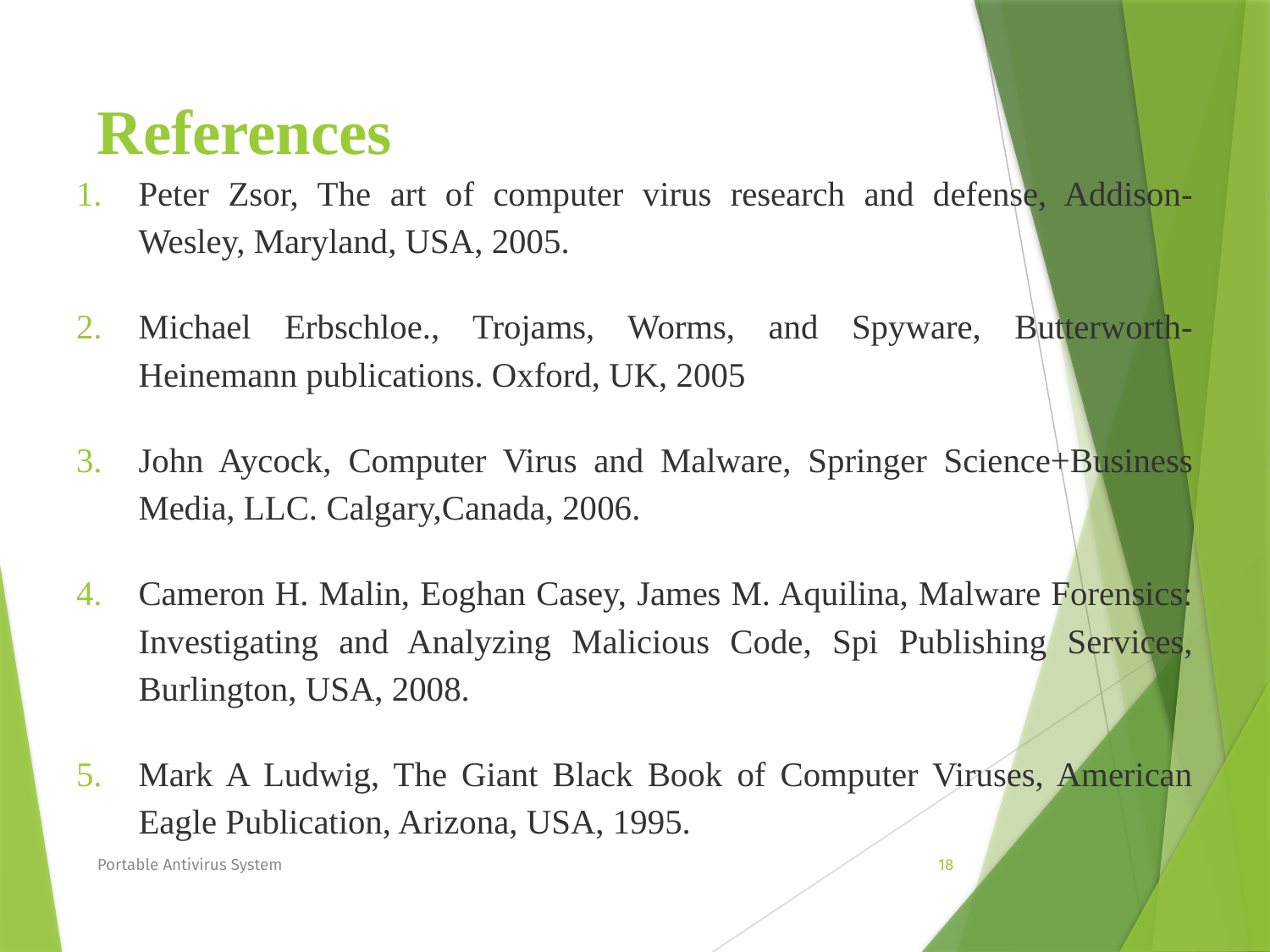

# References
Peter Zsor, The art of computer virus research and defense, Addison-Wesley, Maryland, USA, 2005.
Michael Erbschloe., Trojams, Worms, and Spyware, Butterworth-Heinemann publications. Oxford, UK, 2005
John Aycock, Computer Virus and Malware, Springer Science+Business Media, LLC. Calgary,Canada, 2006.
Cameron H. Malin, Eoghan Casey, James M. Aquilina, Malware Forensics: Investigating and Analyzing Malicious Code, Spi Publishing Services, Burlington, USA, 2008.
Mark A Ludwig, The Giant Black Book of Computer Viruses, American Eagle Publication, Arizona, USA, 1995.
Portable Antivirus System
18